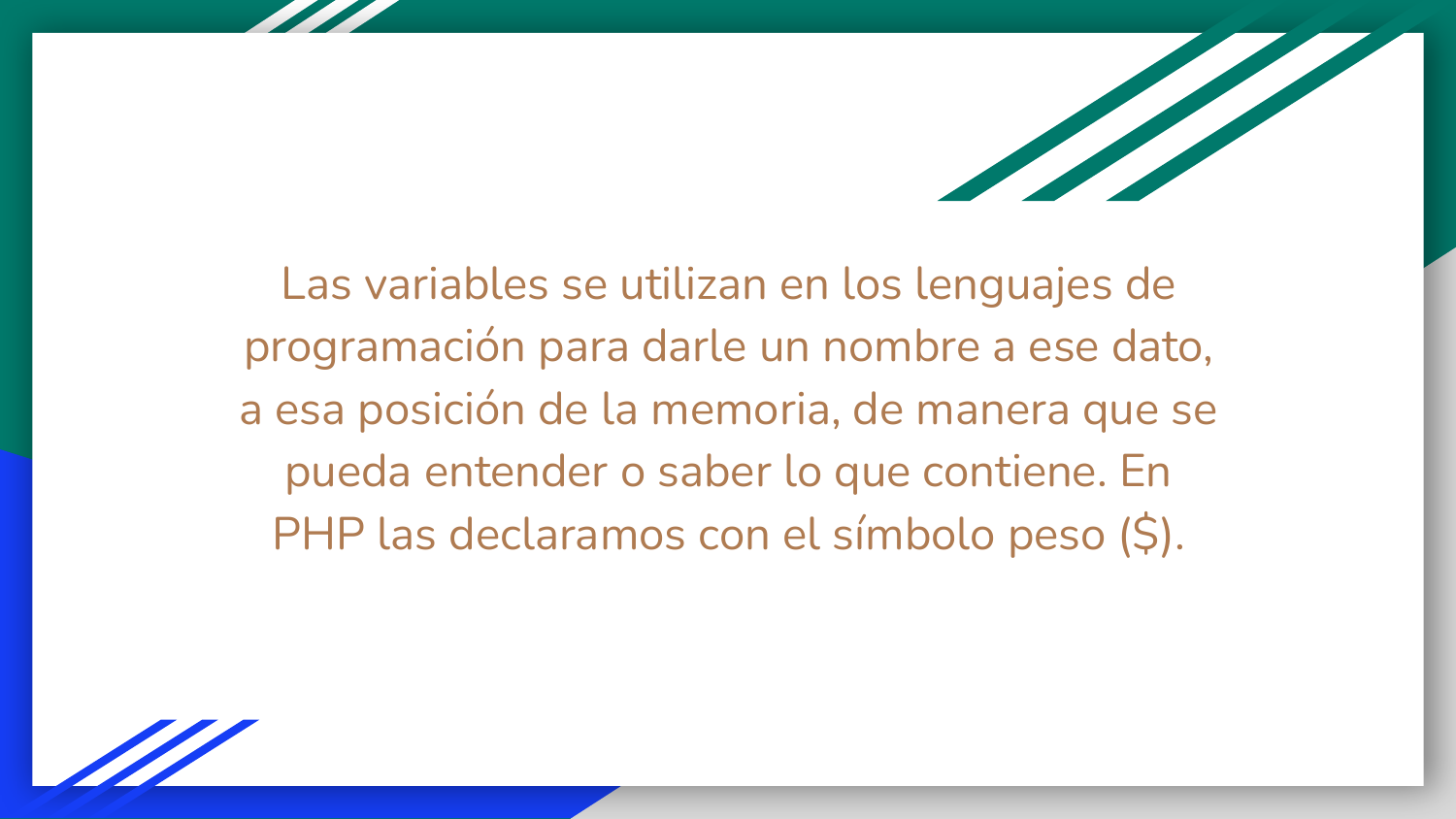

# Las variables se utilizan en los lenguajes de programación para darle un nombre a ese dato, a esa posición de la memoria, de manera que se pueda entender o saber lo que contiene. En PHP las declaramos con el símbolo peso ($).